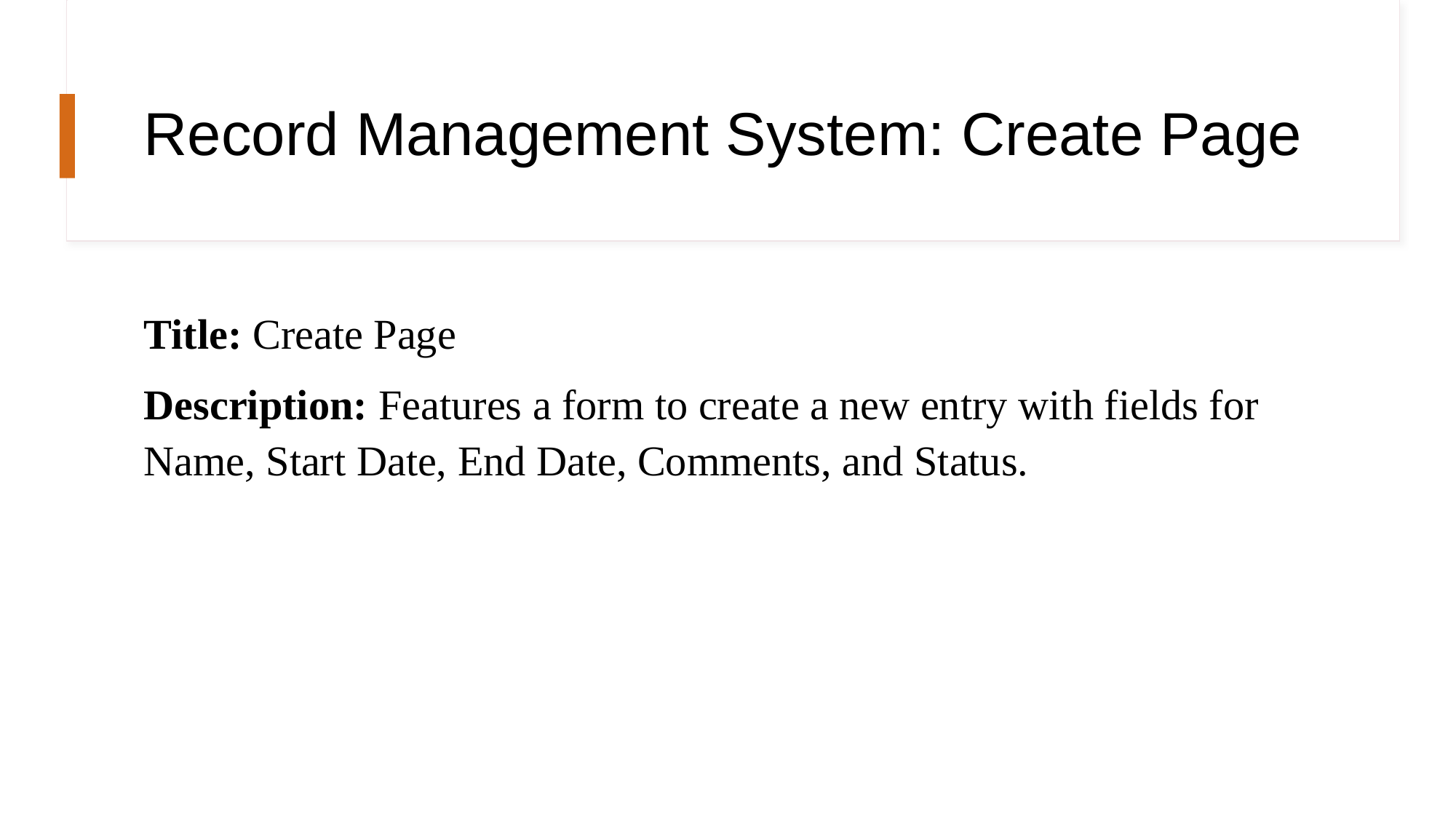

# Record Management System: Create Page
Title: Create Page
Description: Features a form to create a new entry with fields for Name, Start Date, End Date, Comments, and Status.